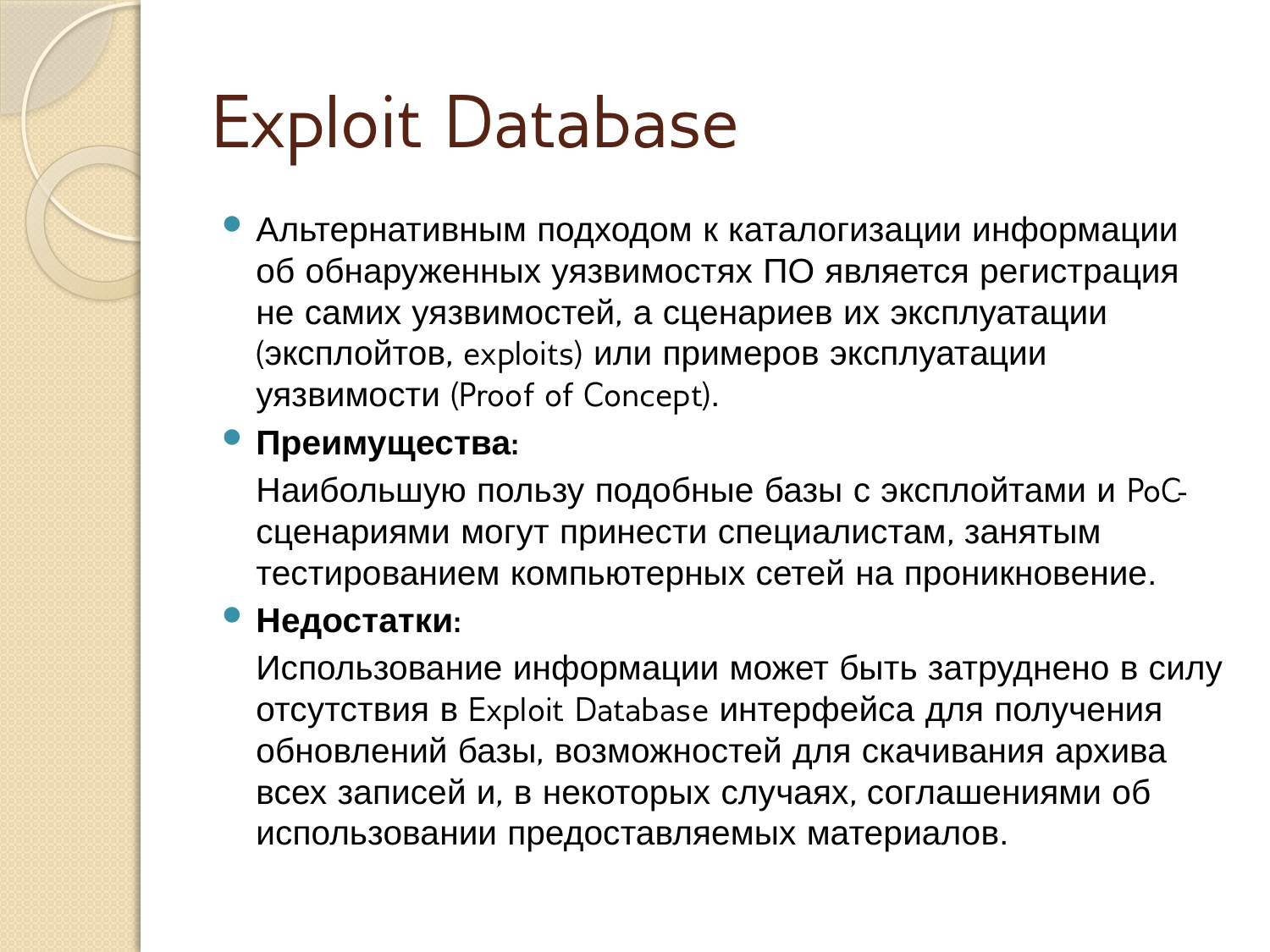

# Exploit Database
Альтернативным подходом к каталогизации информации об обнаруженных уязвимостях ПО является регистрация не самих уязвимостей, а сценариев их эксплуатации (эксплойтов, exploits) или примеров эксплуатации уязвимости (Proof of Concept).
Преимущества:
	Наибольшую пользу подобные базы с эксплойтами и PoC-сценариями могут принести специалистам, занятым тестированием компьютерных сетей на проникновение.
Недостатки:
	Использование информации может быть затруднено в силу отсутствия в Exploit Database интерфейса для получения обновлений базы, возможностей для скачивания архива всех записей и, в некоторых случаях, соглашениями об использовании предоставляемых материалов.